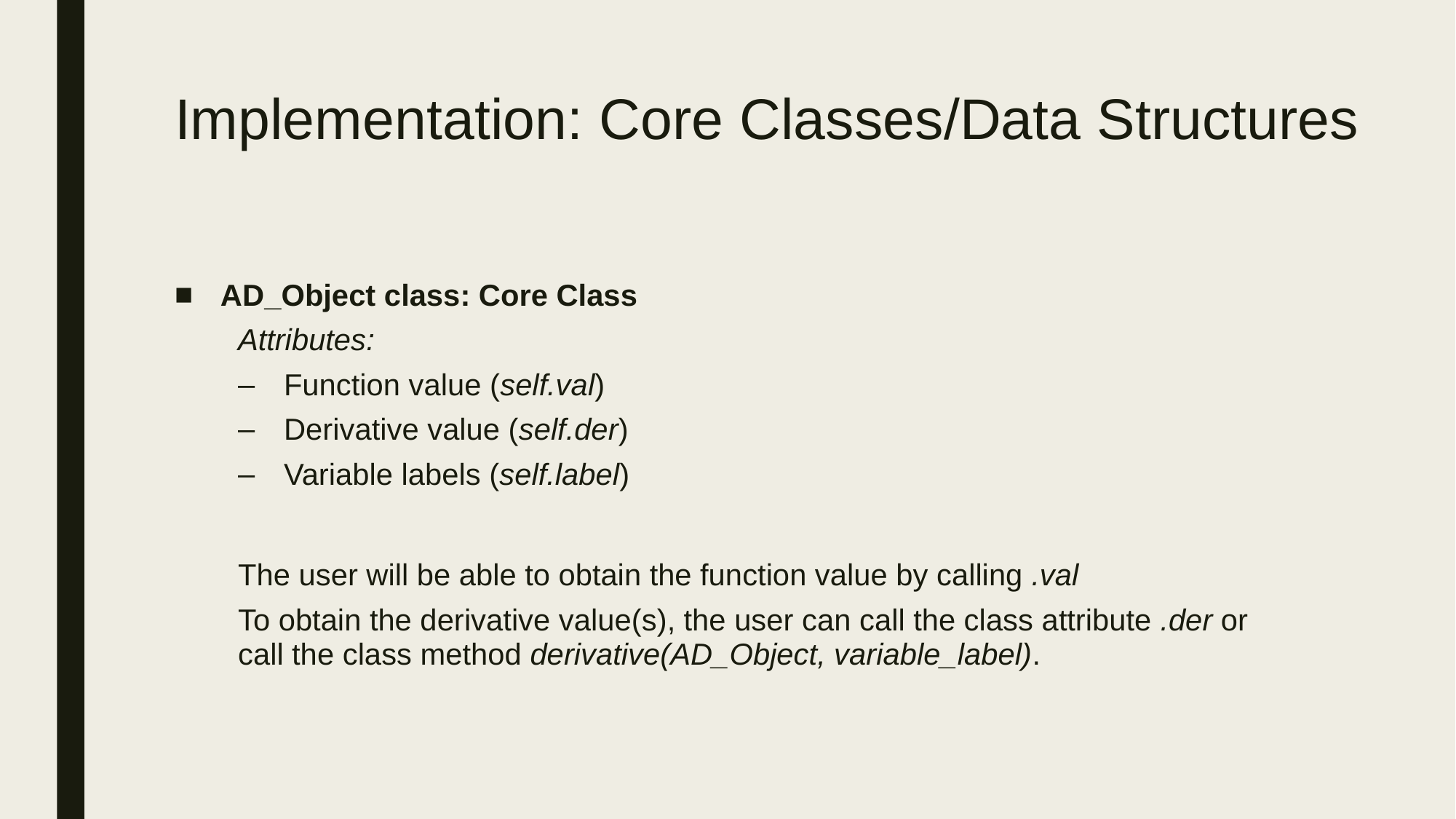

Implementation: Core Classes/Data Structures
AD_Object class: Core Class
Attributes:
Function value (self.val)
Derivative value (self.der)
Variable labels (self.label)

The user will be able to obtain the function value by calling .val
To obtain the derivative value(s), the user can call the class attribute .der or call the class method derivative(AD_Object, variable_label).